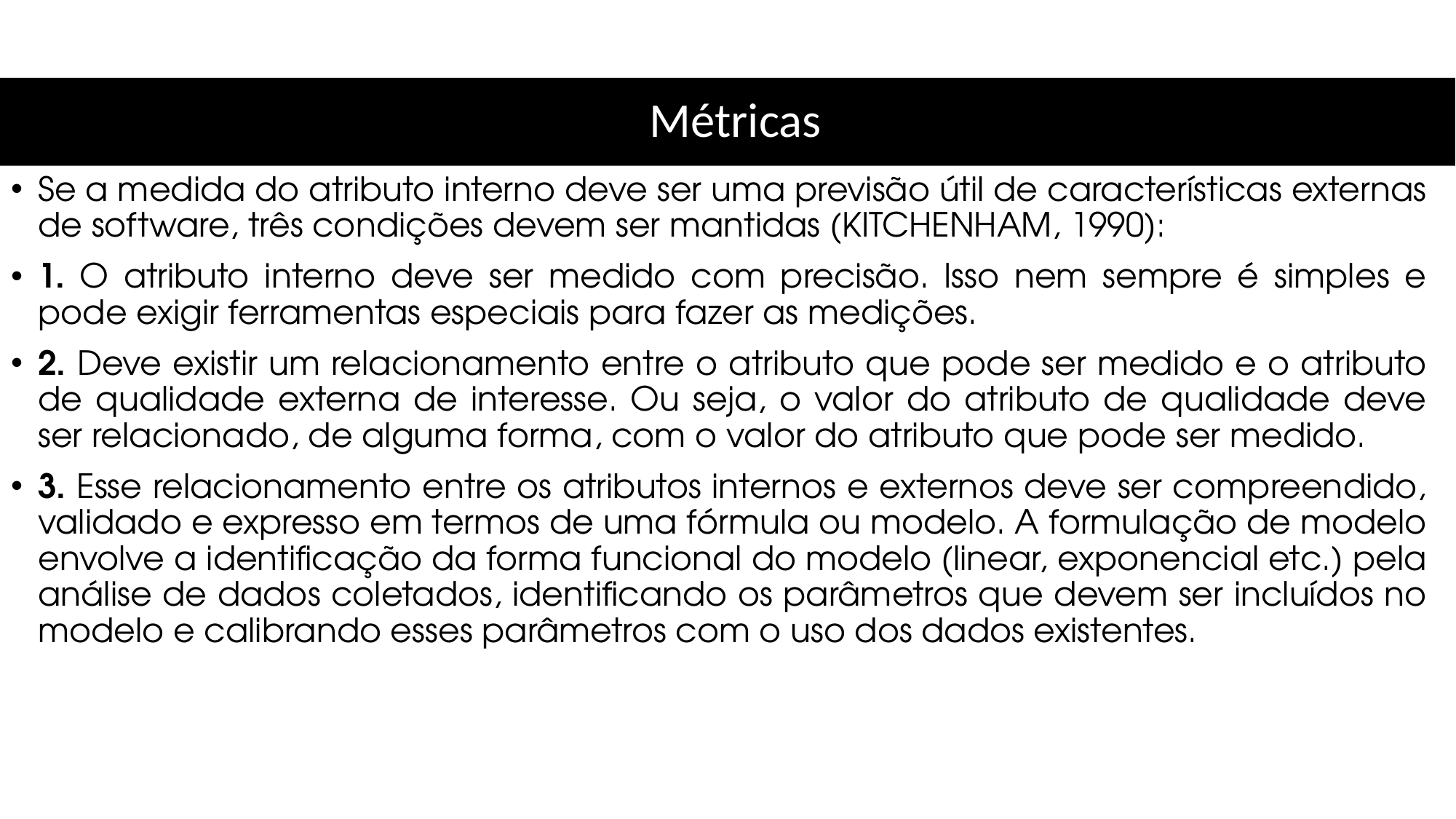

# Métricas

Se a medida do atributo interno deve ser uma previsão útil de características externas de software, três condições devem ser mantidas (KITCHENHAM, 1990):
1. O atributo interno deve ser medido com precisão. Isso nem sempre é simples e pode exigir ferramentas especiais para fazer as medições.
2. Deve existir um relacionamento entre o atributo que pode ser medido e o atributo de qualidade externa de interesse. Ou seja, o valor do atributo de qualidade deve ser relacionado, de alguma forma, com o valor do atributo que pode ser medido.
3. Esse relacionamento entre os atributos internos e externos deve ser compreendido, validado e expresso em termos de uma fórmula ou modelo. A formulação de modelo envolve a identificação da forma funcional do modelo (linear, exponencial etc.) pela análise de dados coletados, identificando os parâmetros que devem ser incluídos no modelo e calibrando esses parâmetros com o uso dos dados existentes.